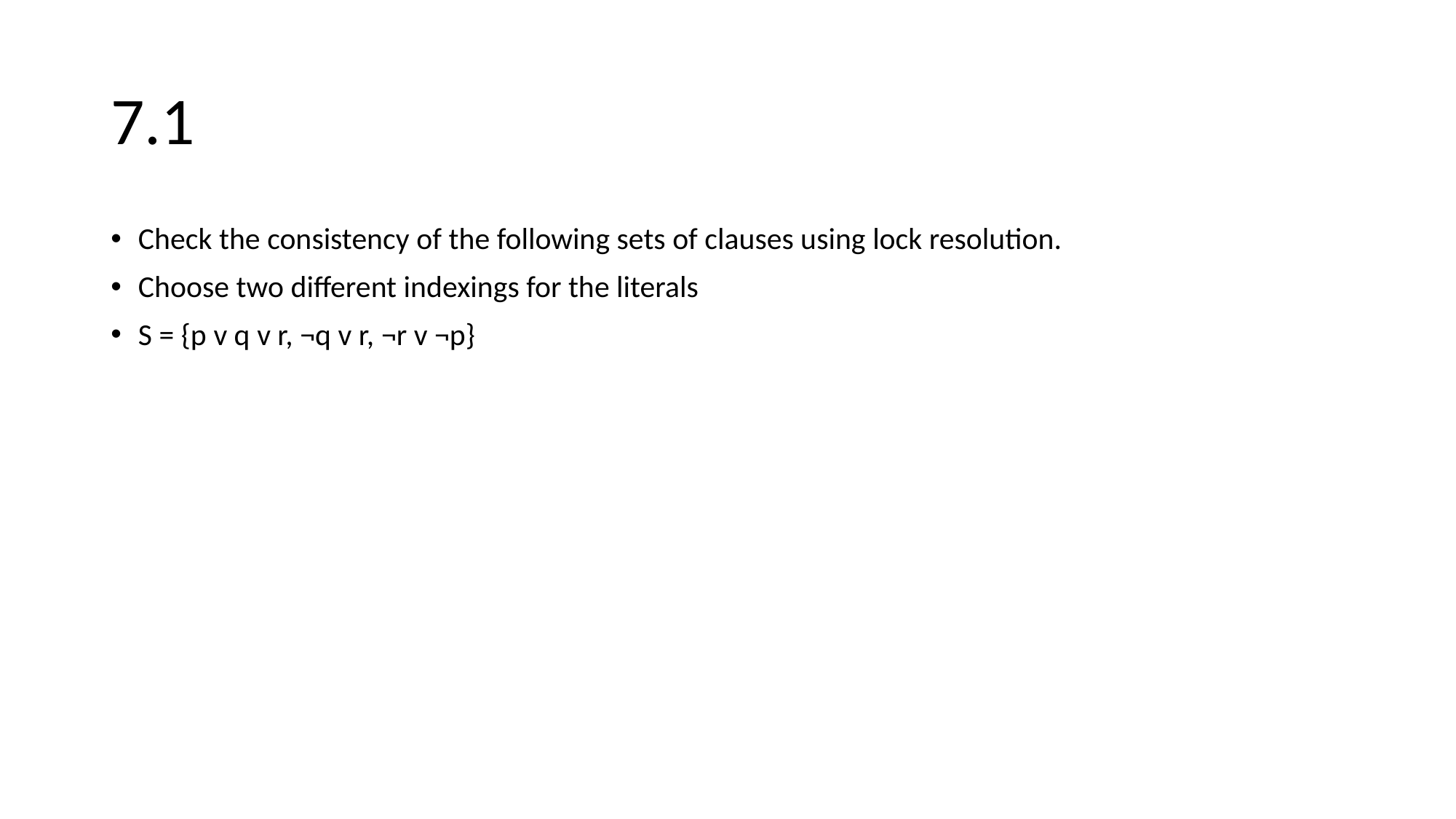

# 7.1
Check the consistency of the following sets of clauses using lock resolution.
Choose two different indexings for the literals
S = {p v q v r, ¬q v r, ¬r v ¬p}